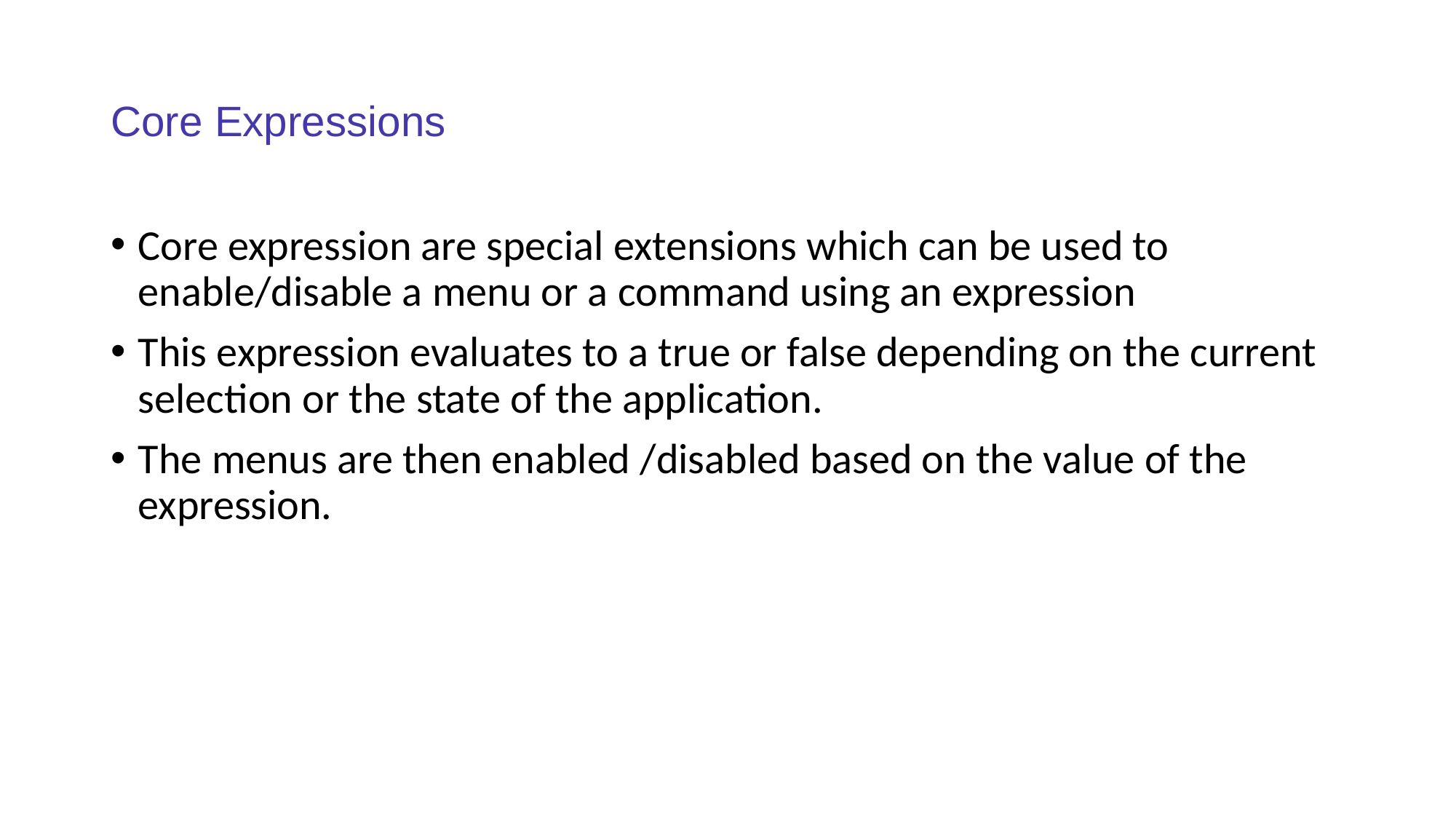

# Core Expressions
Core expression are special extensions which can be used to enable/disable a menu or a command using an expression
This expression evaluates to a true or false depending on the current selection or the state of the application.
The menus are then enabled /disabled based on the value of the expression.